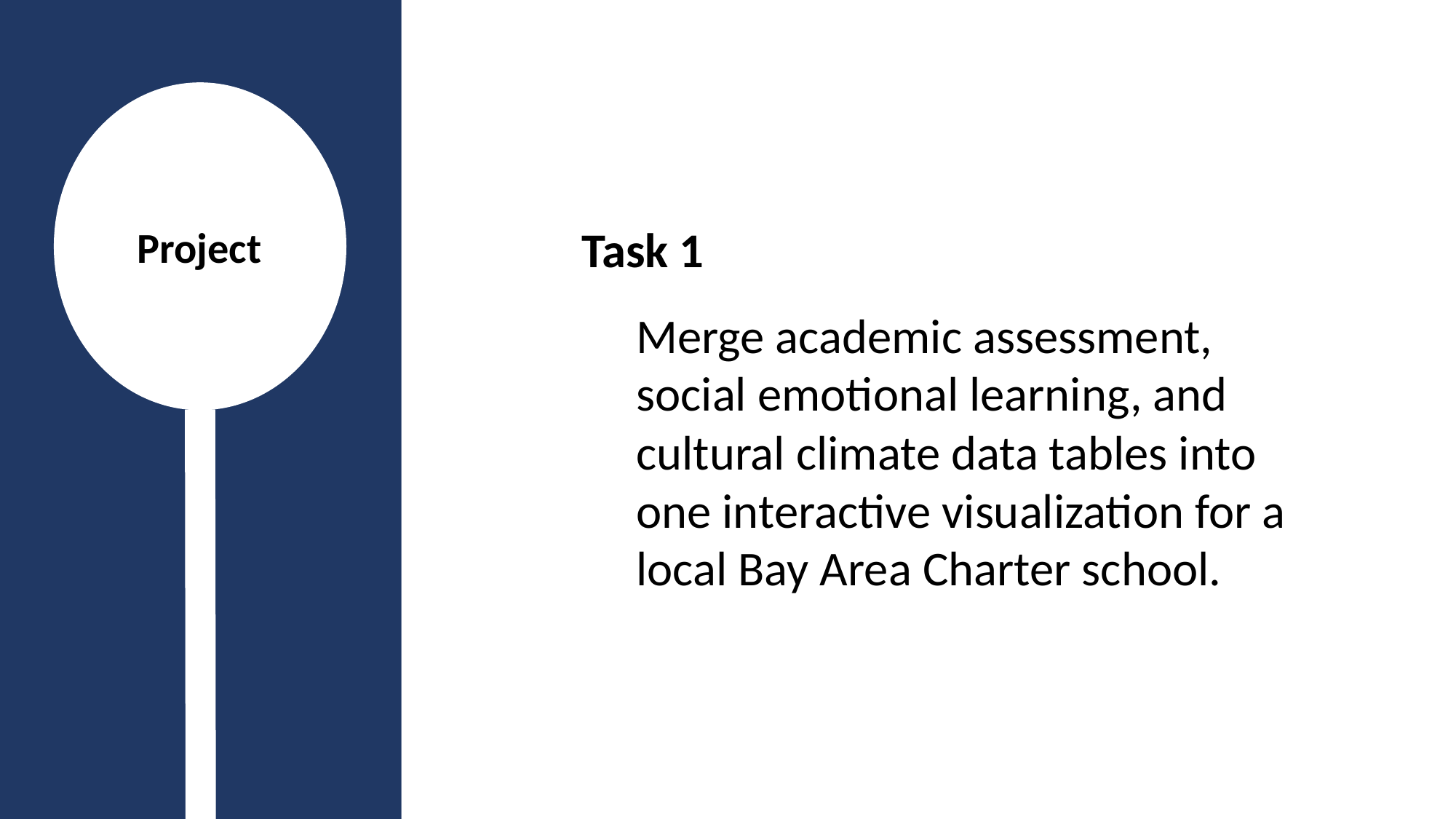

Project
Task 1
Merge academic assessment, social emotional learning, and cultural climate data tables into one interactive visualization for a local Bay Area Charter school.